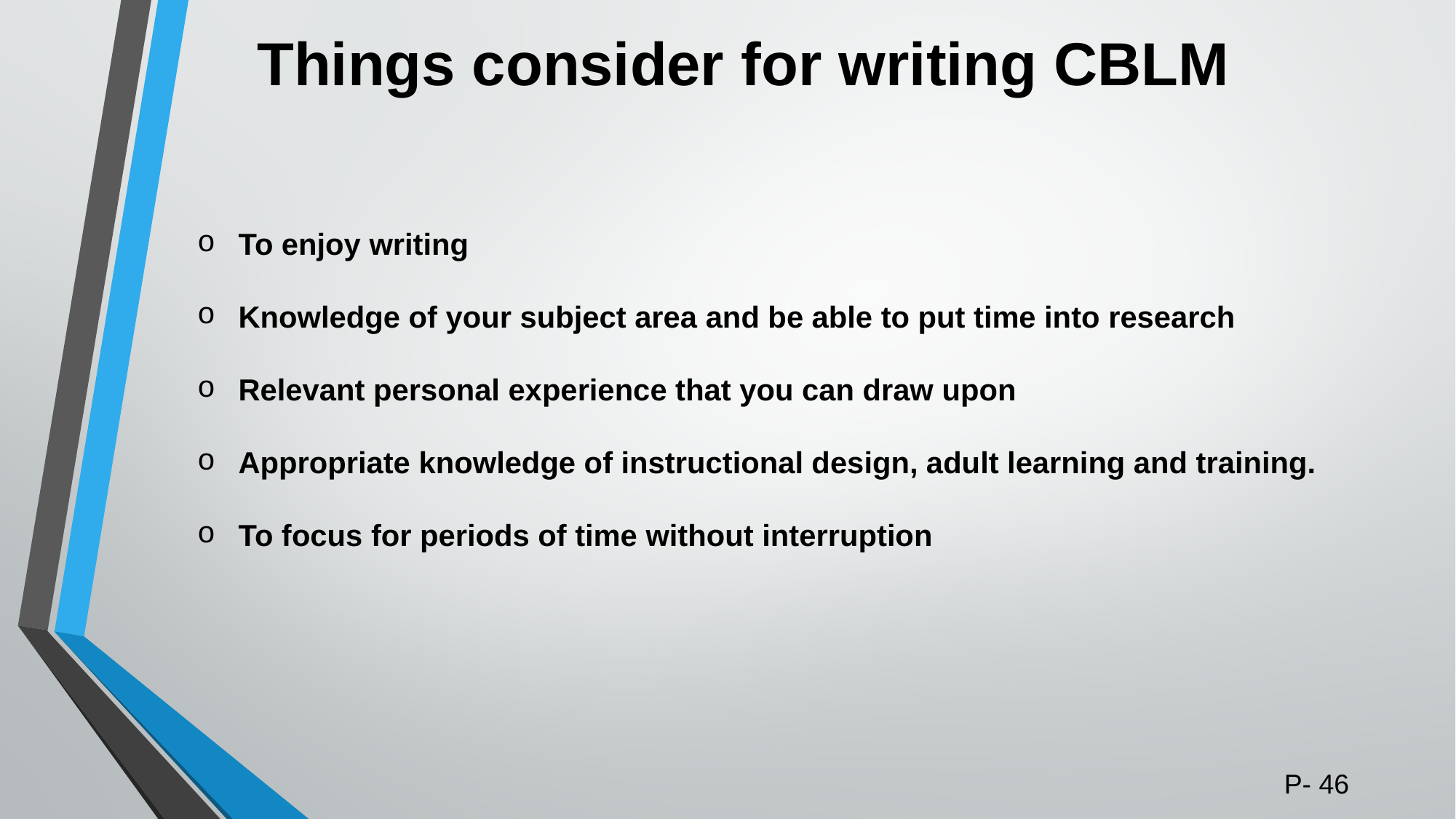

# Things consider for writing CBLM

To enjoy writing

Knowledge of your subject area and be able to put time into research

Relevant personal experience that you can draw upon

Appropriate knowledge of instructional design, adult learning and training.

To focus for periods of time without interruption

P- 46